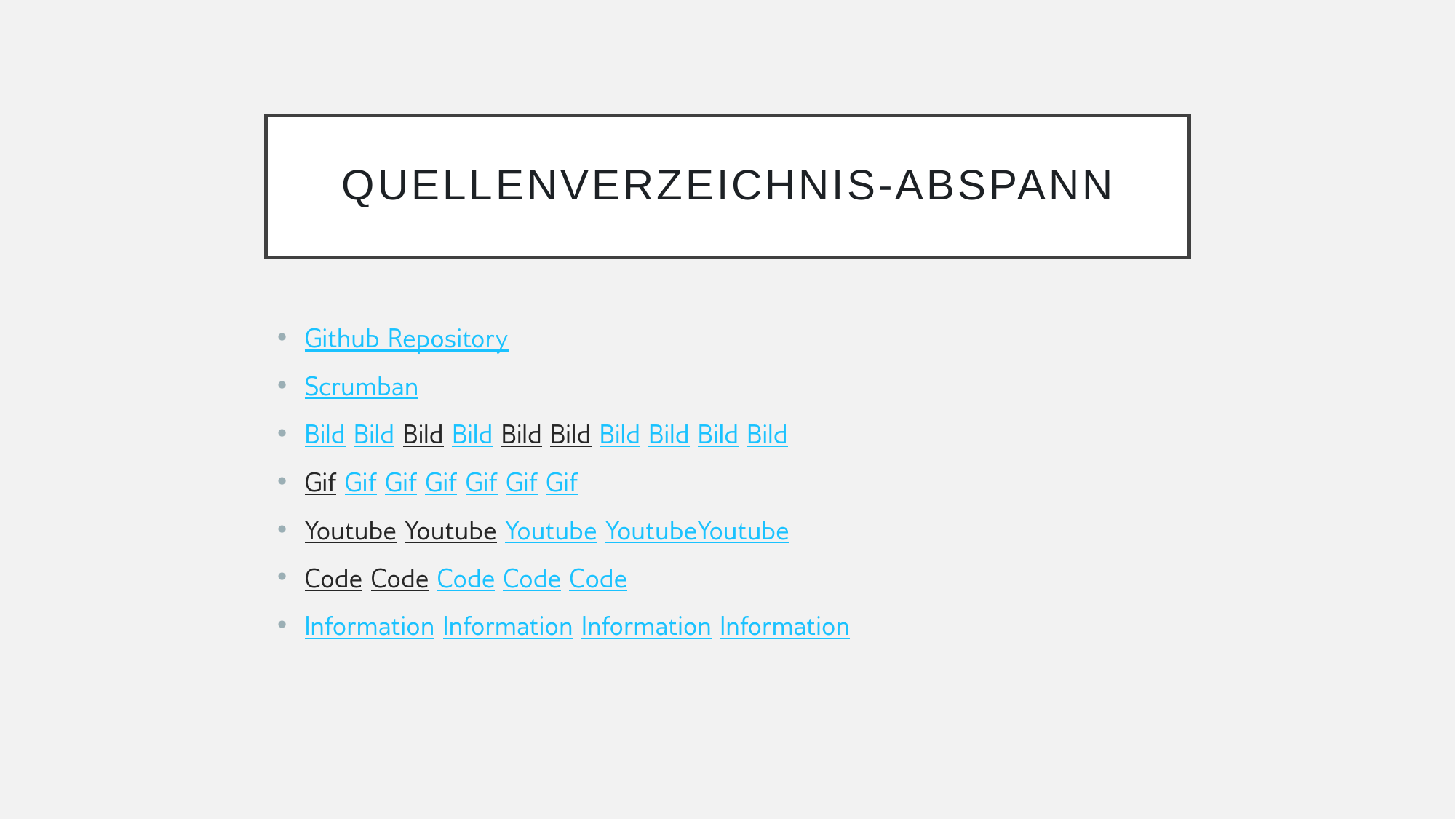

# Quellenverzeichnis-Abspann
Github Repository
Scrumban
Bild Bild Bild Bild Bild Bild Bild Bild Bild Bild
Gif Gif Gif Gif Gif Gif Gif
Youtube Youtube Youtube YoutubeYoutube
Code Code Code Code Code
Information Information Information Information